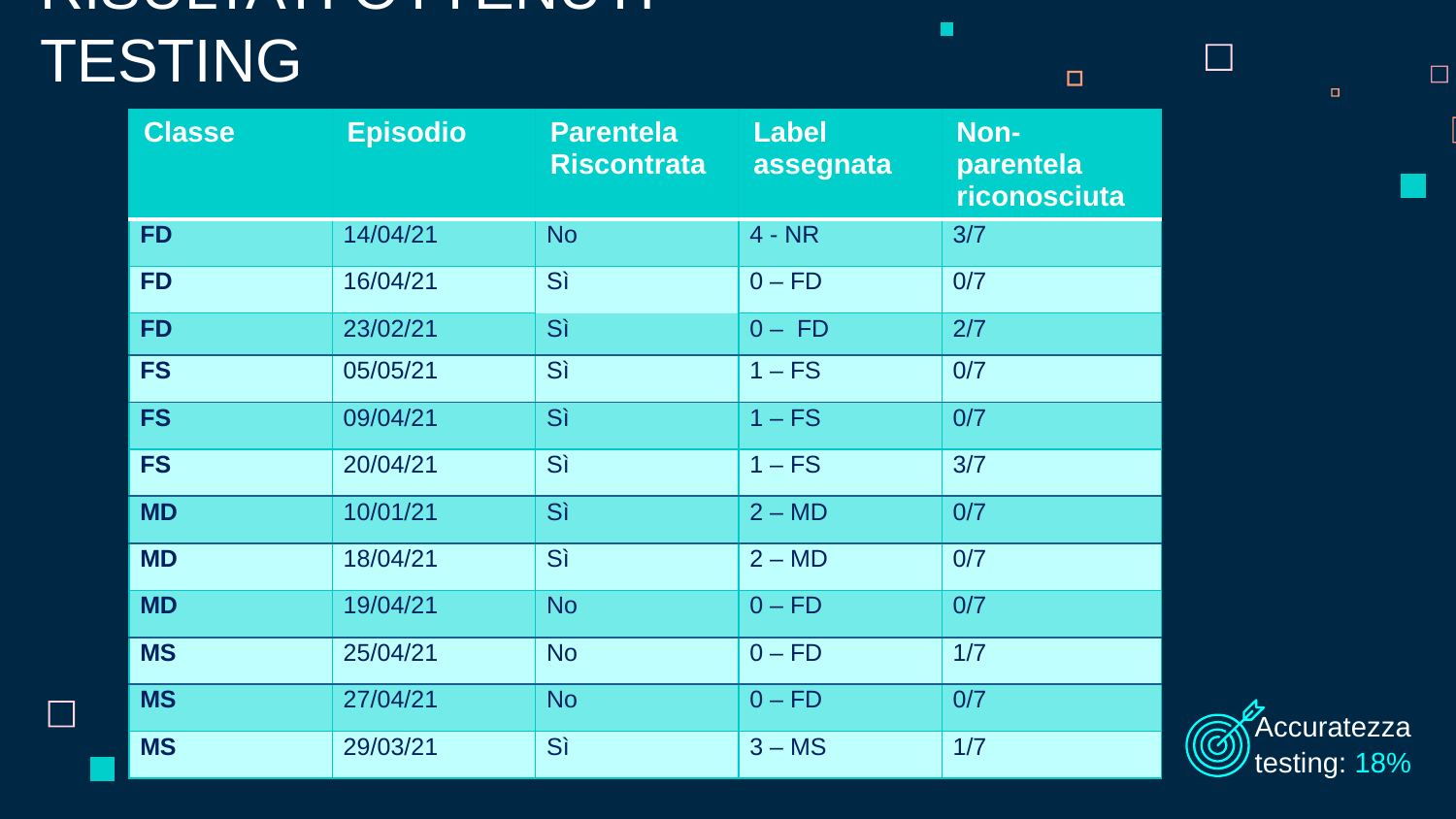

# RISULTATI OTTENUTI TESTING
| Classe | Episodio | Parentela Riscontrata | Label assegnata | Non-parentela riconosciuta |
| --- | --- | --- | --- | --- |
| FD | 14/04/21 | No | 4 - NR | 3/7 |
| FD | 16/04/21 | Sì | 0 – FD | 0/7 |
| FD | 23/02/21 | Sì | 0 – FD | 2/7 |
| FS | 05/05/21 | Sì | 1 – FS | 0/7 |
| FS | 09/04/21 | Sì | 1 – FS | 0/7 |
| FS | 20/04/21 | Sì | 1 – FS | 3/7 |
| MD | 10/01/21 | Sì | 2 – MD | 0/7 |
| MD | 18/04/21 | Sì | 2 – MD | 0/7 |
| MD | 19/04/21 | No | 0 – FD | 0/7 |
| MS | 25/04/21 | No | 0 – FD | 1/7 |
| MS | 27/04/21 | No | 0 – FD | 0/7 |
| MS | 29/03/21 | Sì | 3 – MS | 1/7 |
Accuratezza testing: 18%